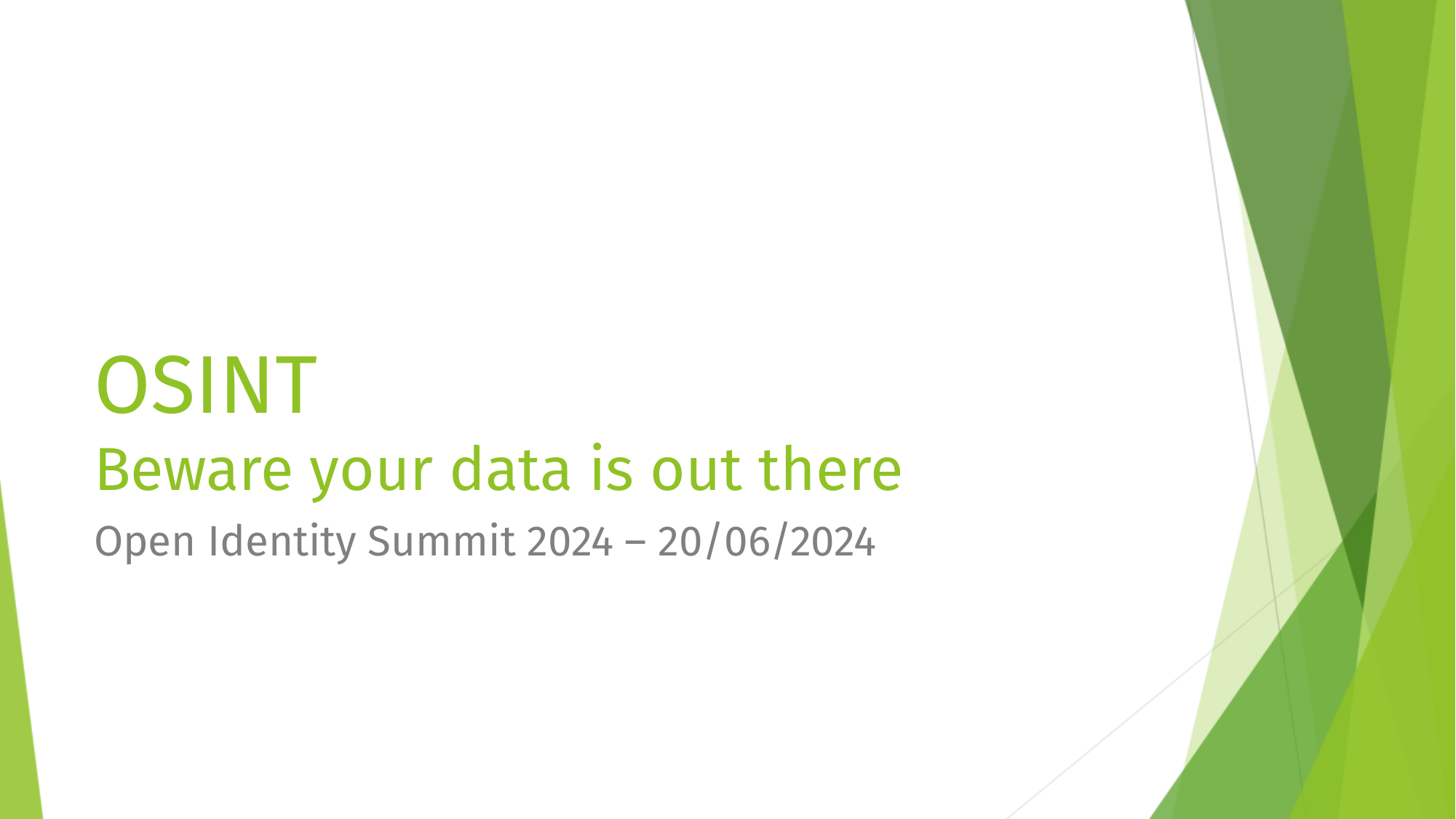

OSINT
Beware your data is out there
Open Identity Summit 2024 – 20/06/2024